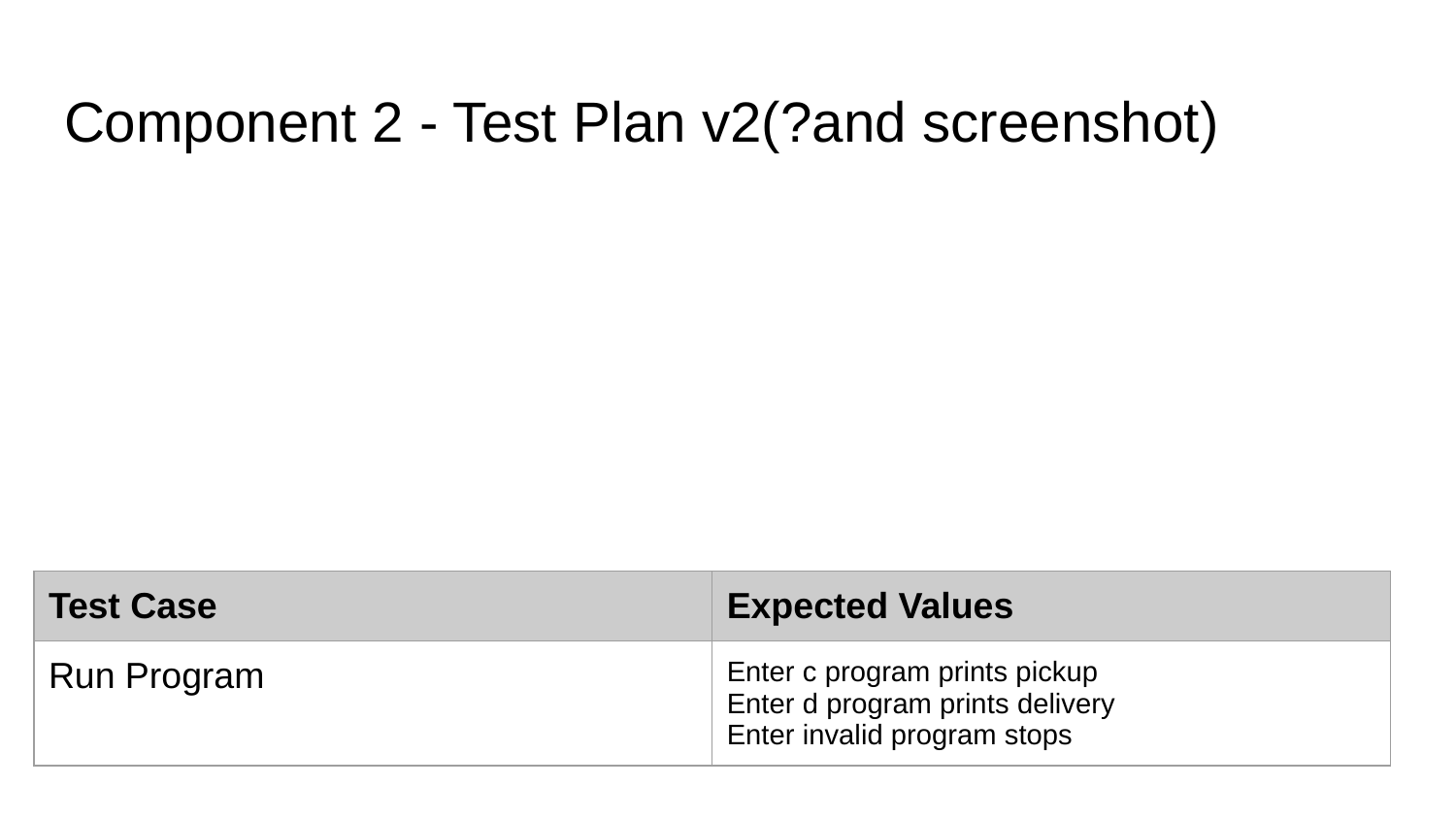

# Component 2 - Test Plan v2(?and screenshot)
| Test Case | Expected Values |
| --- | --- |
| Run Program | Enter c program prints pickup ​ Enter d program prints delivery​ Enter invalid program stops |